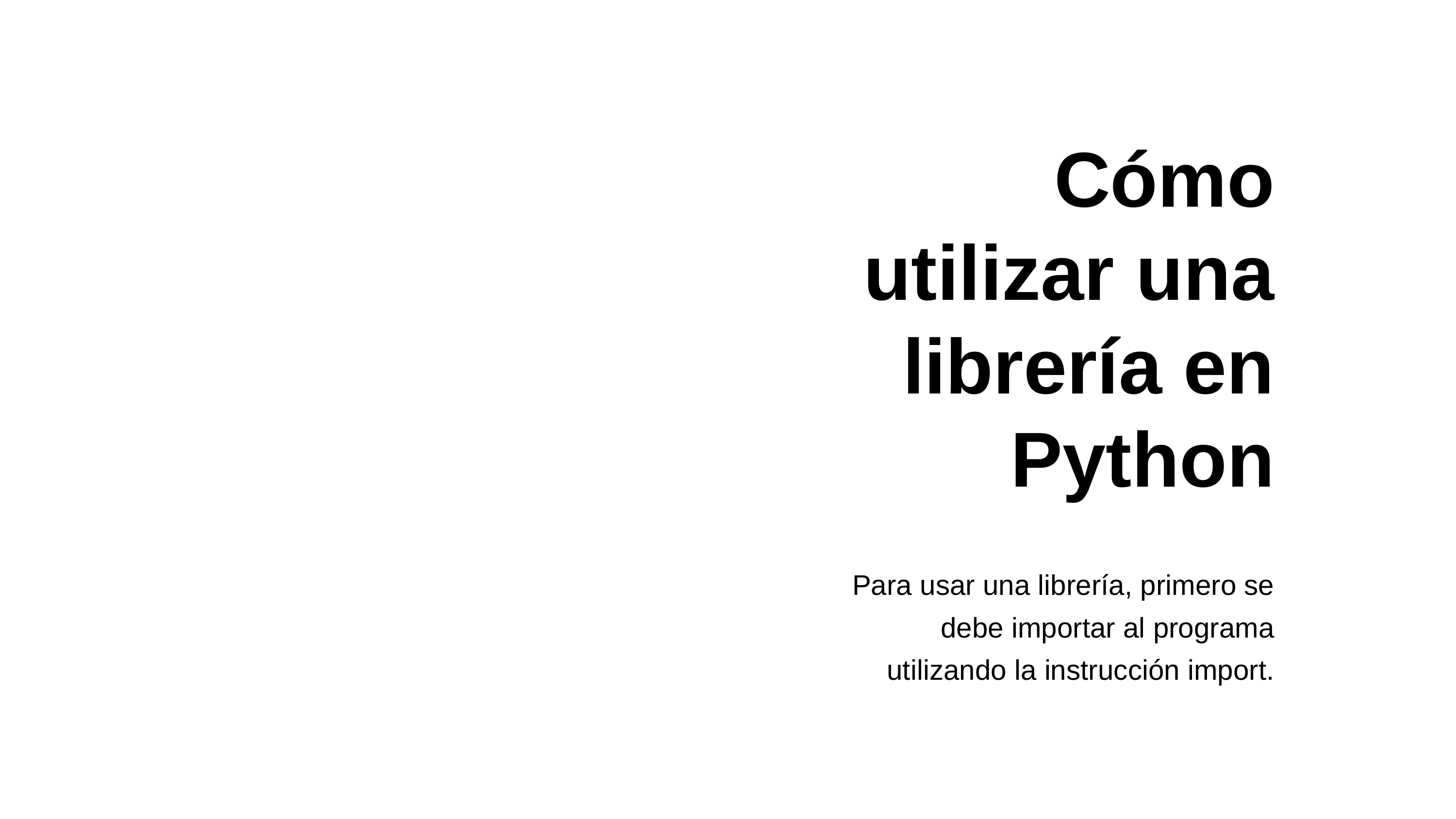

Cómo utilizar una librería en Python
Para usar una librería, primero se debe importar al programa utilizando la instrucción import.